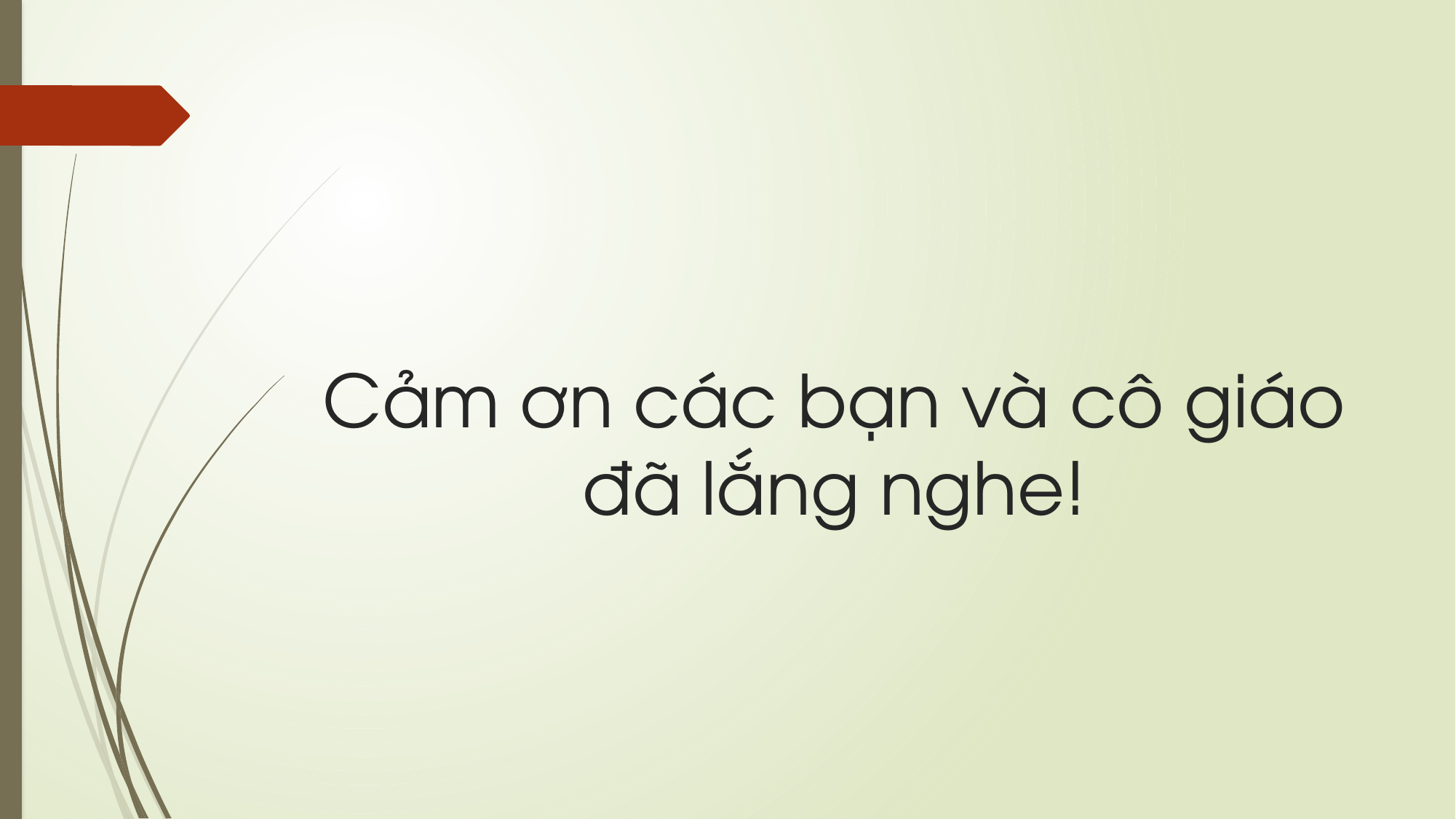

# Cảm ơn các bạn và cô giáo đã lắng nghe!